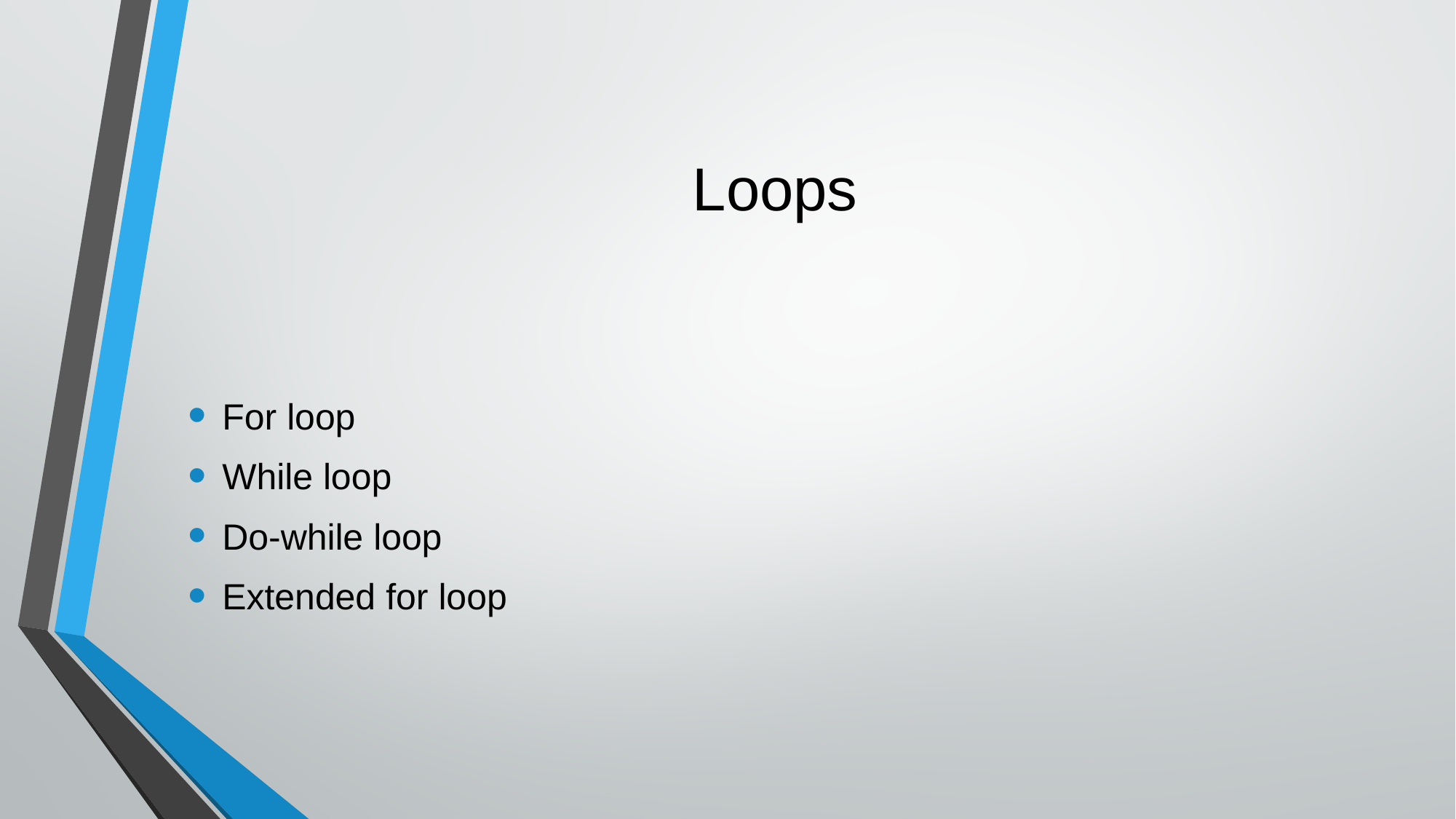

# Loops
For loop
While loop
Do-while loop
Extended for loop